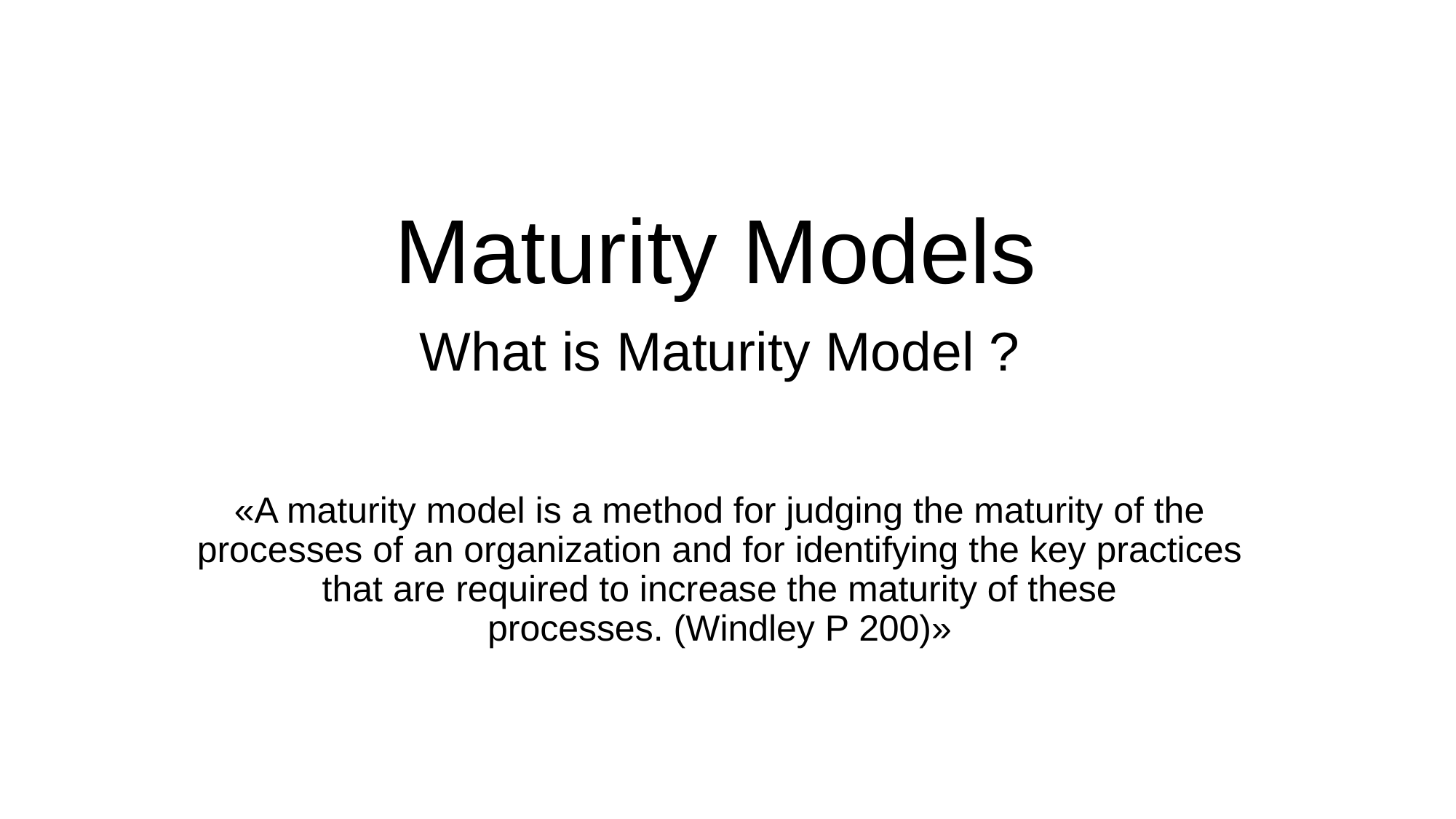

# Maturity Models
What is Maturity Model ?

«A maturity model is a method for judging the maturity of the processes of an organization and for identifying the key practices that are required to increase the maturity of these processes. (Windley P 200)»